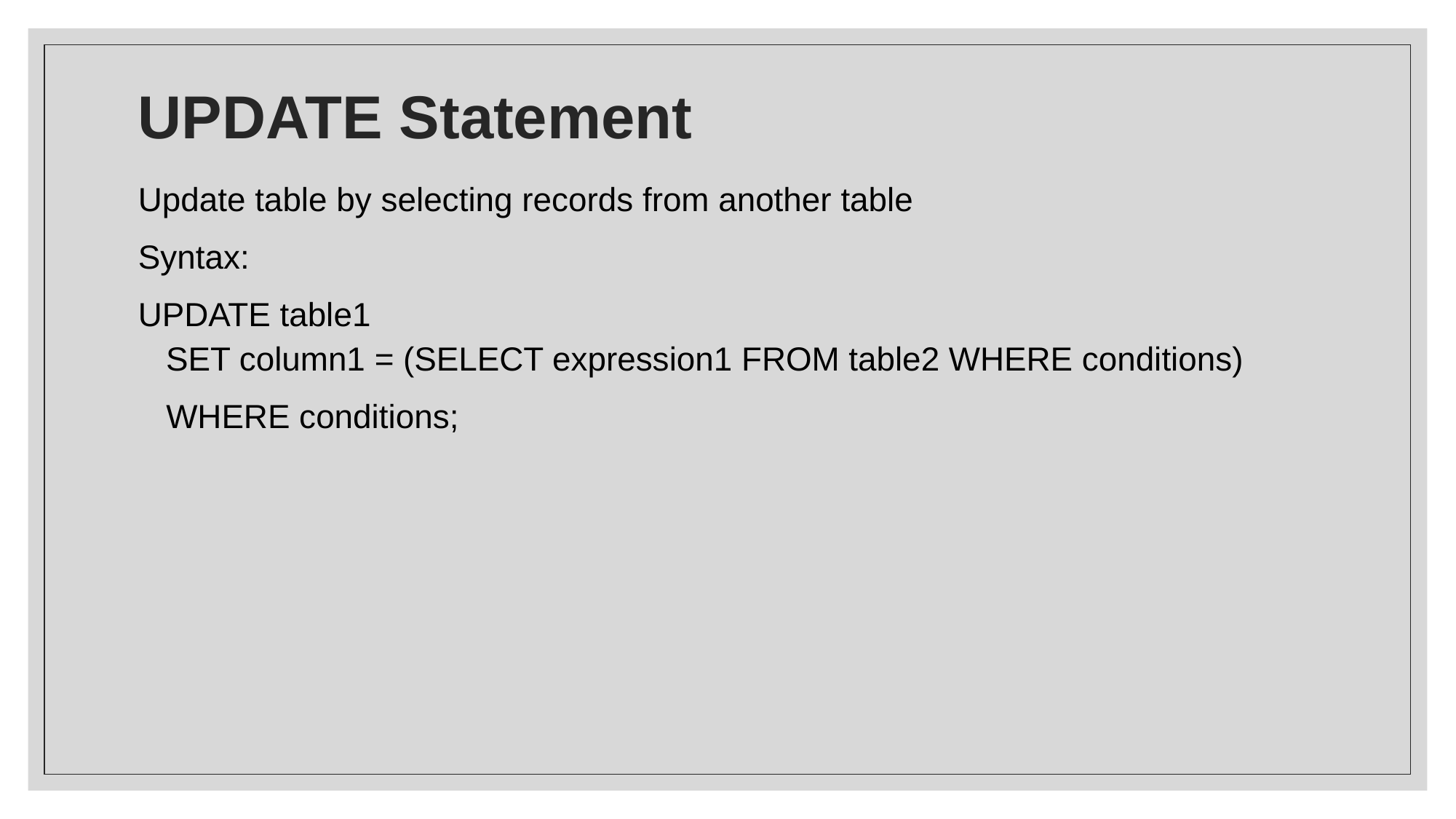

# UPDATE Statement
Update table by selecting records from another table
Syntax:
UPDATE table1
   SET column1 = (SELECT expression1 FROM table2 WHERE conditions)
   WHERE conditions;